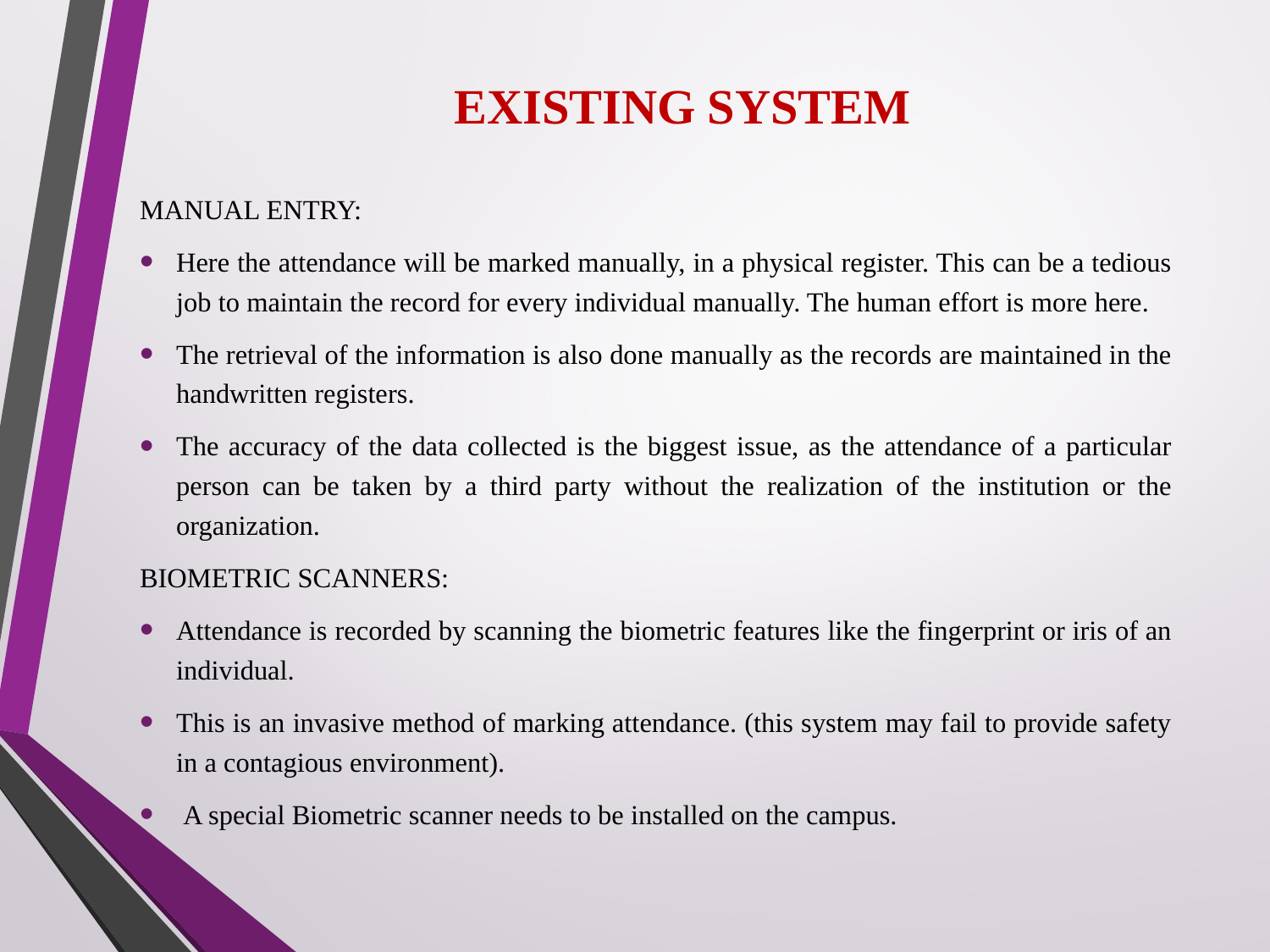

# EXISTING SYSTEM
MANUAL ENTRY:
Here the attendance will be marked manually, in a physical register. This can be a tedious job to maintain the record for every individual manually. The human effort is more here.
The retrieval of the information is also done manually as the records are maintained in the handwritten registers.
The accuracy of the data collected is the biggest issue, as the attendance of a particular person can be taken by a third party without the realization of the institution or the organization.
BIOMETRIC SCANNERS:
Attendance is recorded by scanning the biometric features like the fingerprint or iris of an individual.
This is an invasive method of marking attendance. (this system may fail to provide safety in a contagious environment).
 A special Biometric scanner needs to be installed on the campus.